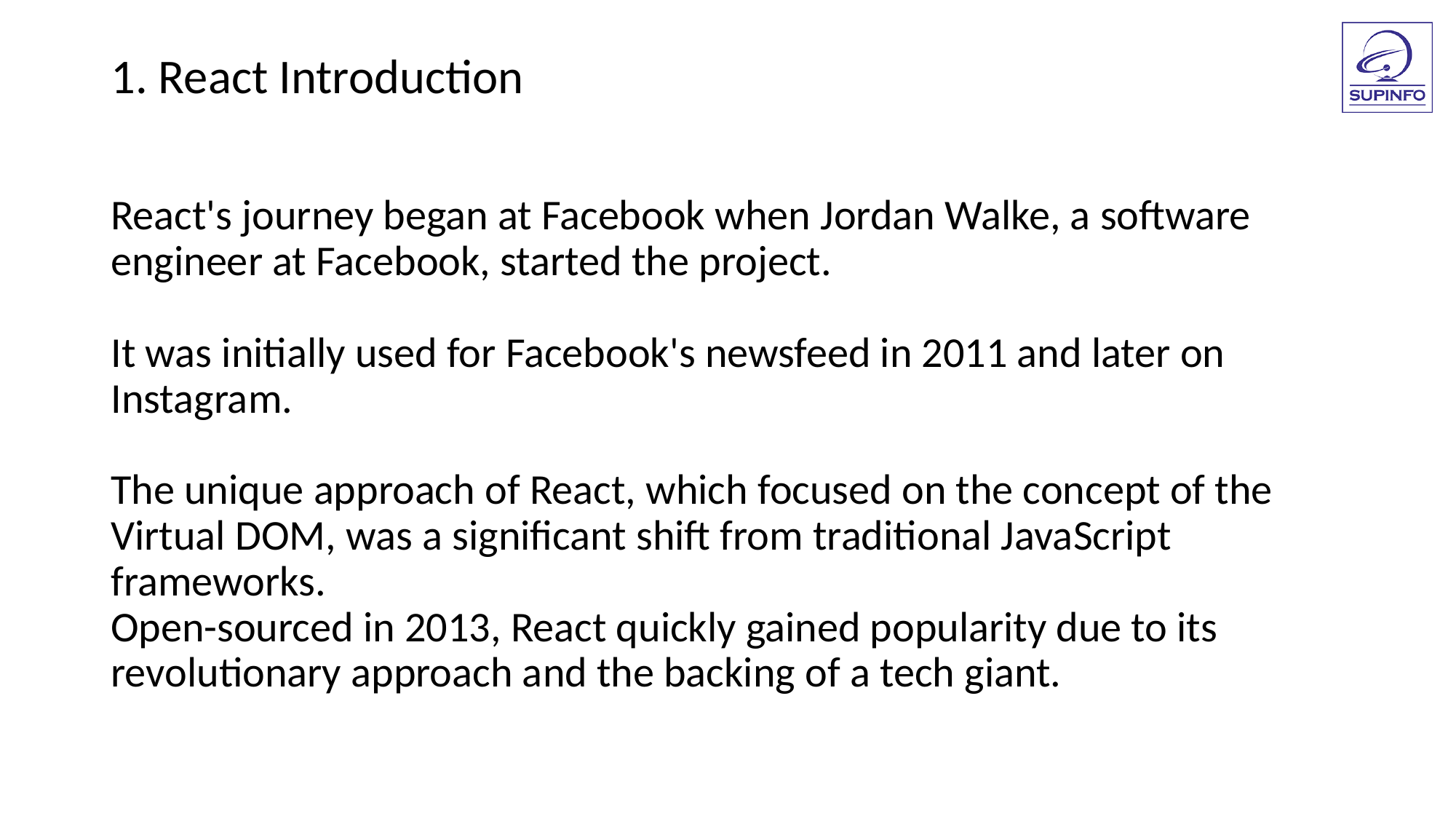

1. React Introduction
React's journey began at Facebook when Jordan Walke, a software engineer at Facebook, started the project.

It was initially used for Facebook's newsfeed in 2011 and later on Instagram.

The unique approach of React, which focused on the concept of the Virtual DOM, was a significant shift from traditional JavaScript frameworks.
Open-sourced in 2013, React quickly gained popularity due to its revolutionary approach and the backing of a tech giant.